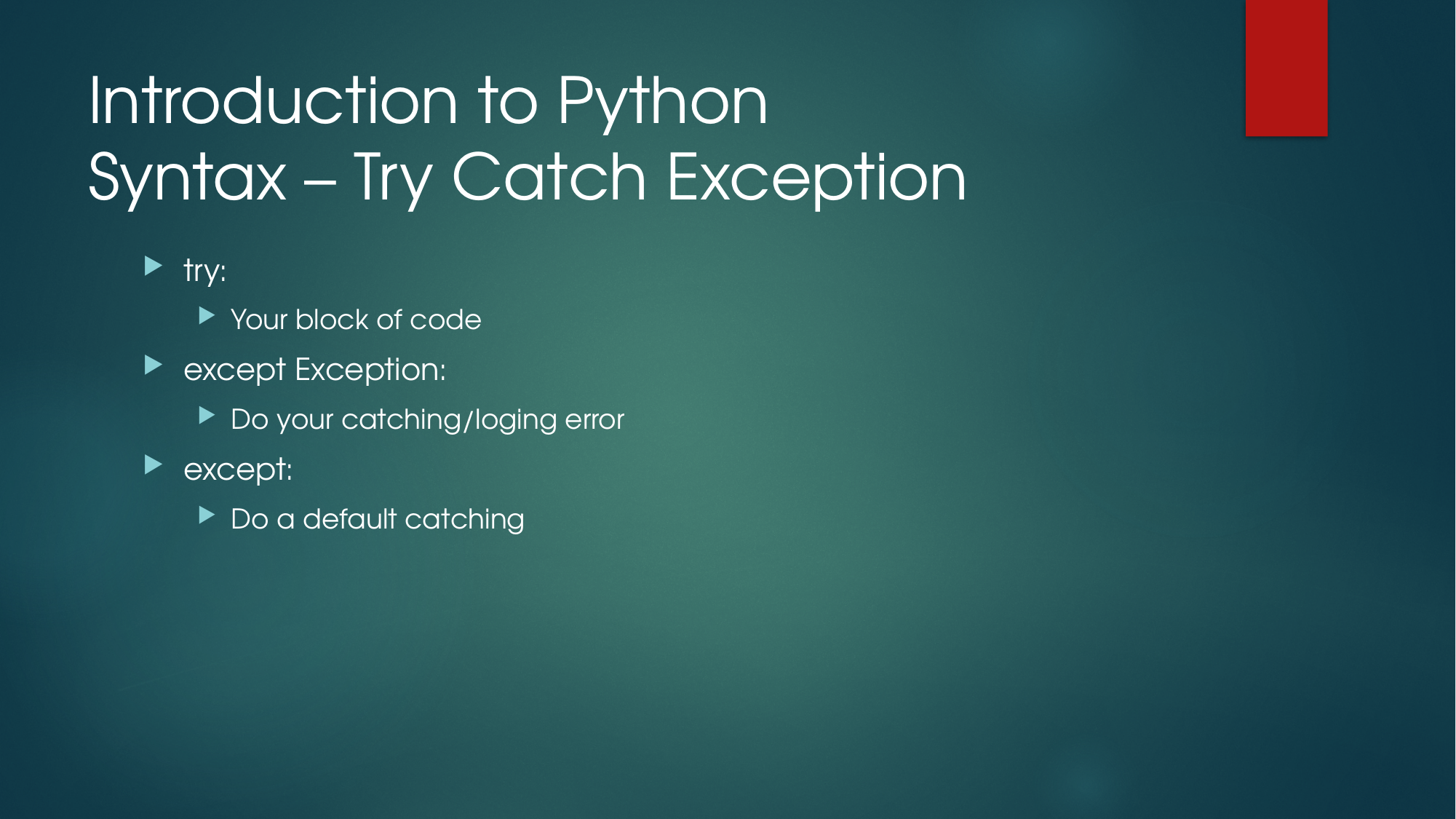

# Introduction to Python Syntax – Try Catch Exception
try:
Your block of code
except Exception:
Do your catching/loging error
except:
Do a default catching